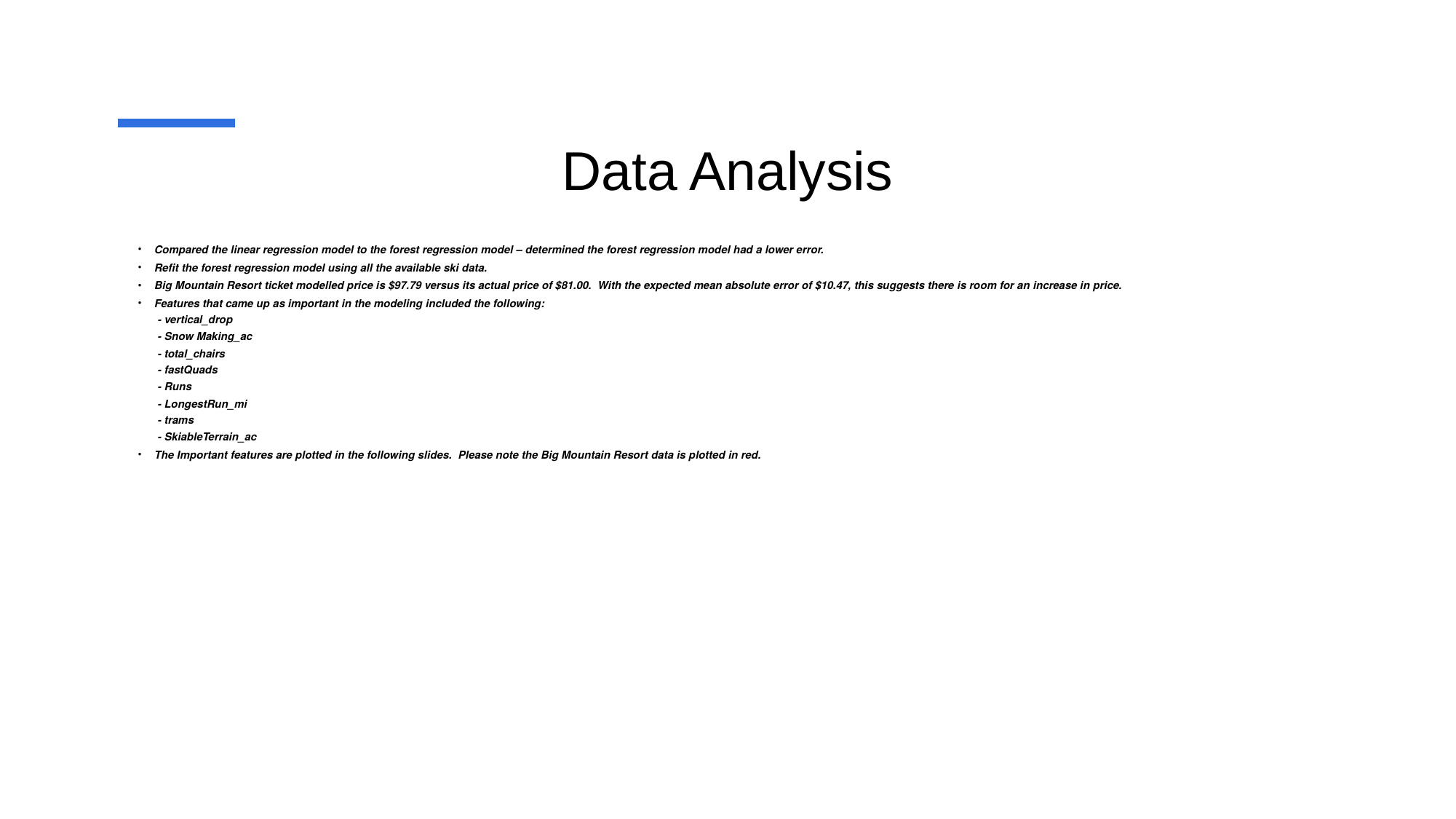

Data Analysis

Compared the linear regression model to the forest regression model – determined the forest regression model had a lower error.
Refit the forest regression model using all the available ski data.
Big Mountain Resort ticket modelled price is $97.79 versus its actual price of $81.00.  With the expected mean absolute error of $10.47, this suggests there is room for an increase in price.
Features that came up as important in the modeling included the following:
	- vertical_drop
	- Snow Making_ac
	- total_chairs
	- fastQuads
	- Runs
	- LongestRun_mi
	- trams
	- SkiableTerrain_ac
The Important features are plotted in the following slides.  Please note the Big Mountain Resort data is plotted in red.